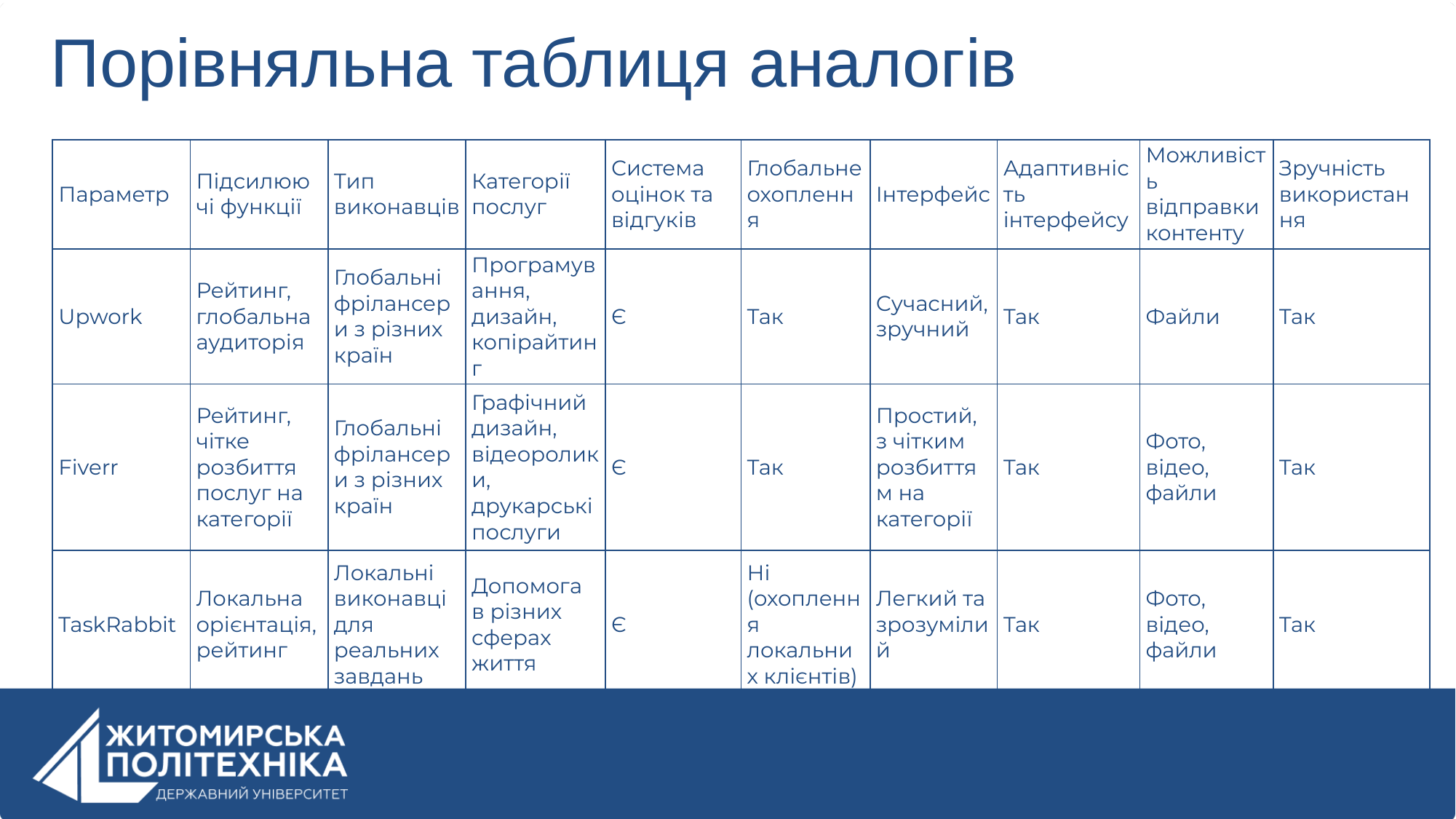

# Порівняльна таблиця аналогів
| Параметр | Підсилюючі функції | Тип виконавців | Категорії послуг | Система оцінок та відгуків | Глобальне охоплення | Інтерфейс | Адаптивність інтерфейсу | Можливість відправки контенту | Зручність використання |
| --- | --- | --- | --- | --- | --- | --- | --- | --- | --- |
| Upwork | Рейтинг, глобальна аудиторія | Глобальні фрілансери з різних країн | Програмування, дизайн, копірайтинг | Є | Так | Сучасний, зручний | Так | Файли | Так |
| Fiverr | Рейтинг, чітке розбиття послуг на категорії | Глобальні фрілансери з різних країн | Графічний дизайн, відеоролики, друкарські послуги | Є | Так | Простий, з чітким розбиттям на категорії | Так | Фото, відео, файли | Так |
| TaskRabbit | Локальна орієнтація, рейтинг | Локальні виконавці для реальних завдань | Допомога в різних сферах життя | Є | Ні (охоплення локальних клієнтів) | Легкий та зрозумілий | Так | Фото, відео, файли | Так |